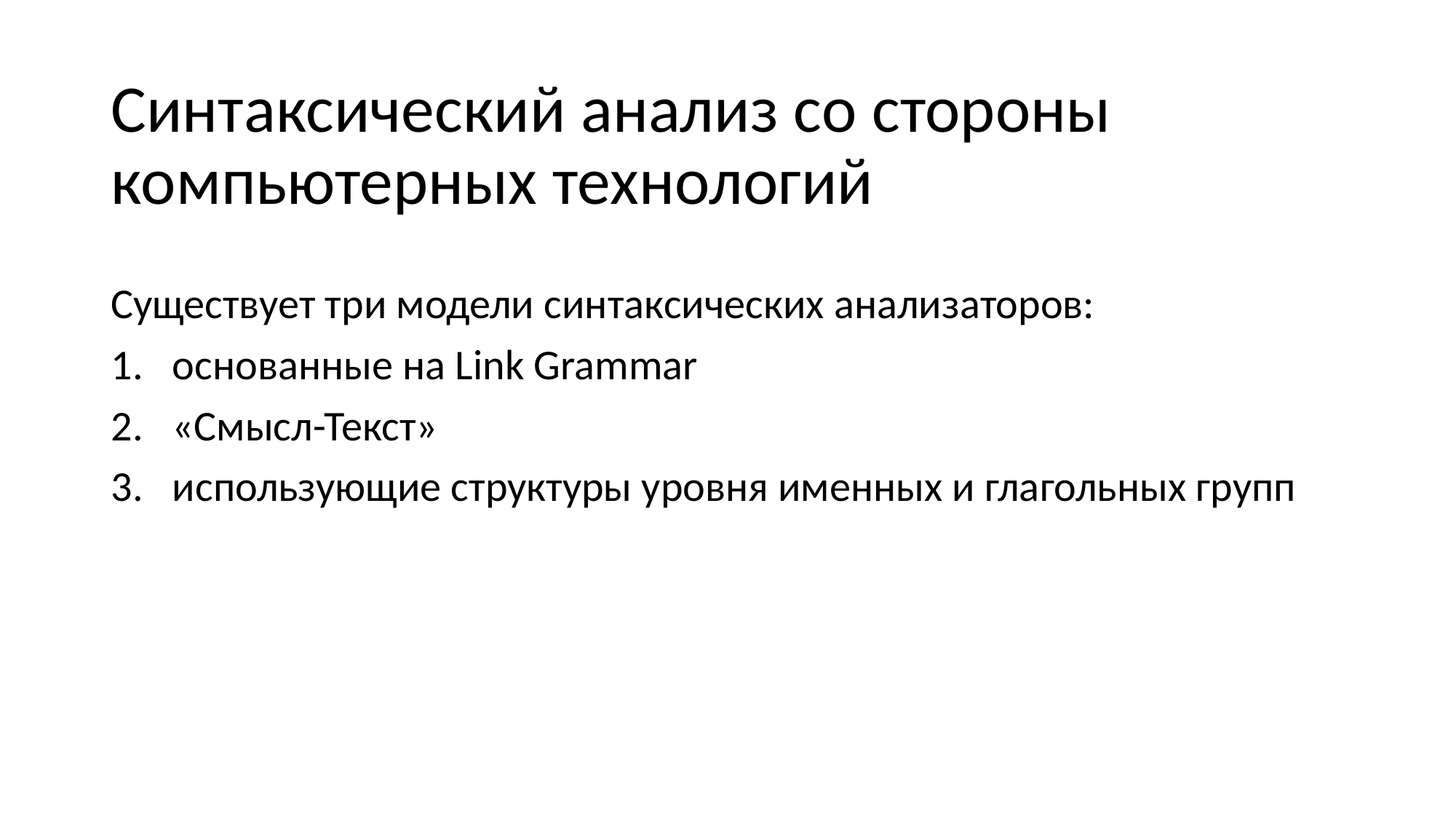

# Синтаксический анализ со стороны компьютерных технологий
Существует три модели синтаксических анализаторов:
основанные на Link Grammar
«Смысл-Текст»
использующие структуры уровня именных и глагольных групп